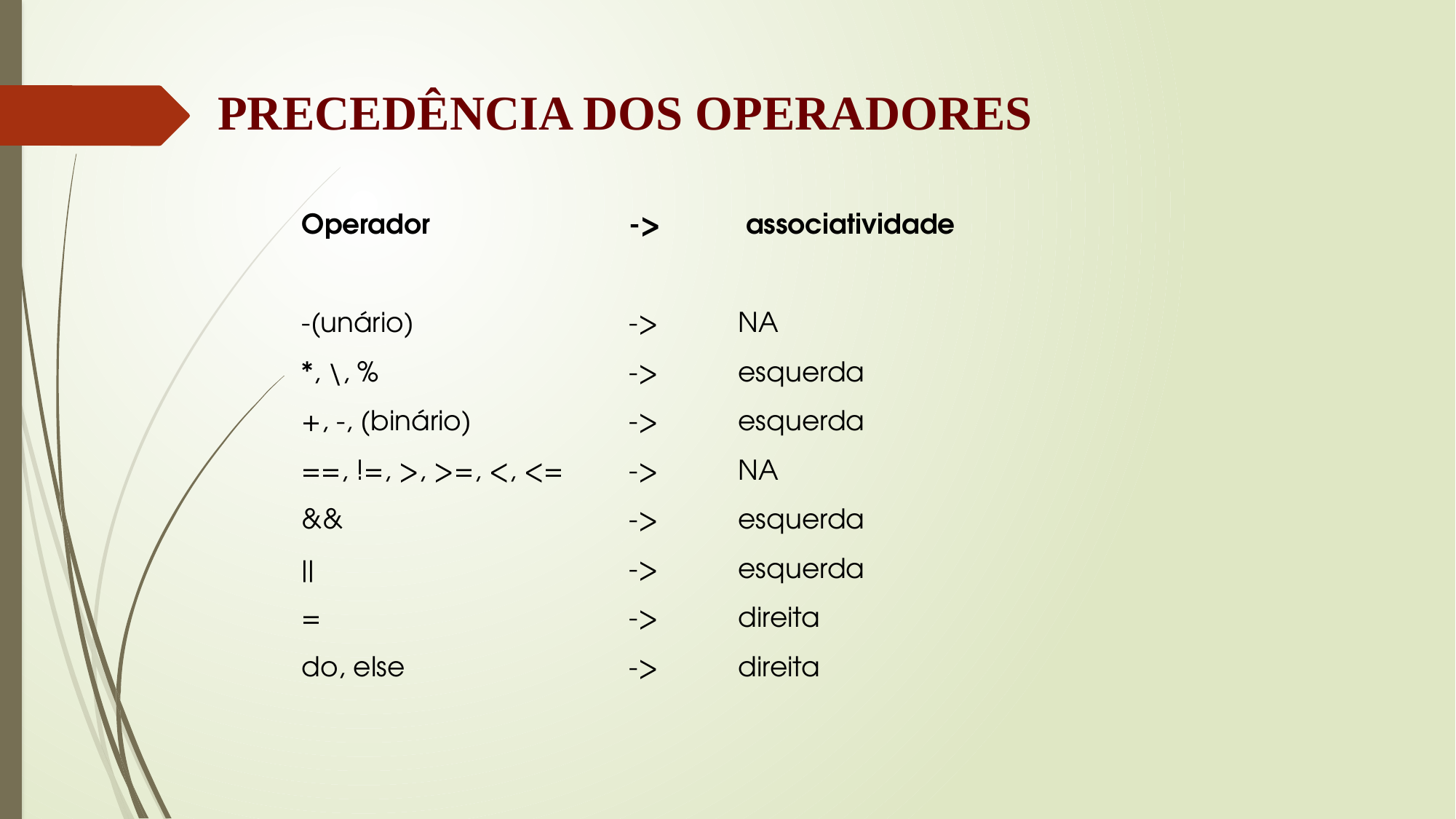

PRECEDÊNCIA DOS OPERADORES
Operador 		->	 associatividade
-(unário) 		-> 	NA
*, \, % 			-> 	esquerda
+, -, (binário) 		-> 	esquerda
==, !=, >, >=, <, <=	->	NA
&& 			-> 	esquerda
||			-> 	esquerda
= 			->	direita
do, else 		->	direita